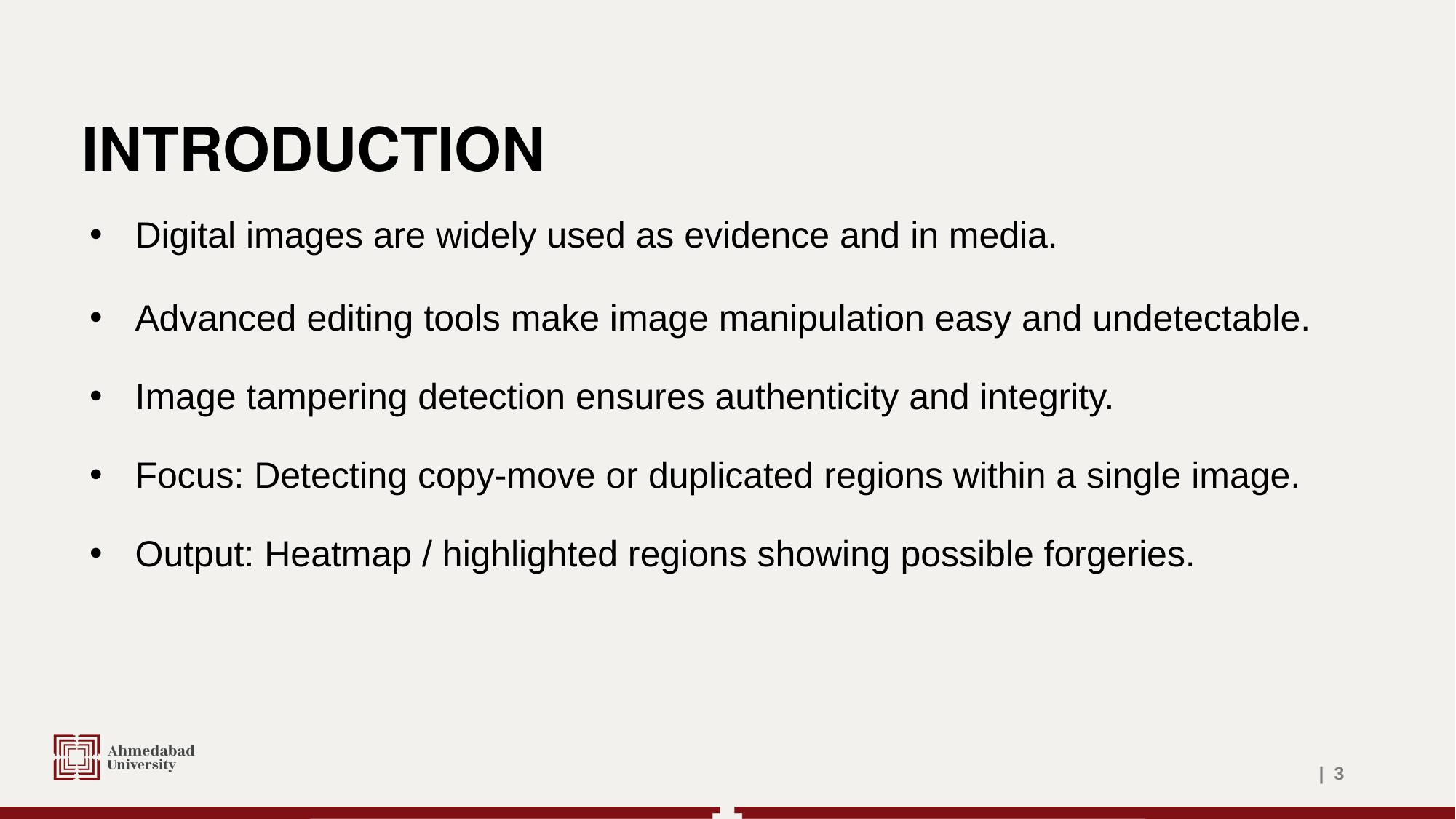

# INTRODUCTION
Digital images are widely used as evidence and in media.
Advanced editing tools make image manipulation easy and undetectable.
Image tampering detection ensures authenticity and integrity.
Focus: Detecting copy-move or duplicated regions within a single image.
Output: Heatmap / highlighted regions showing possible forgeries.
|  3